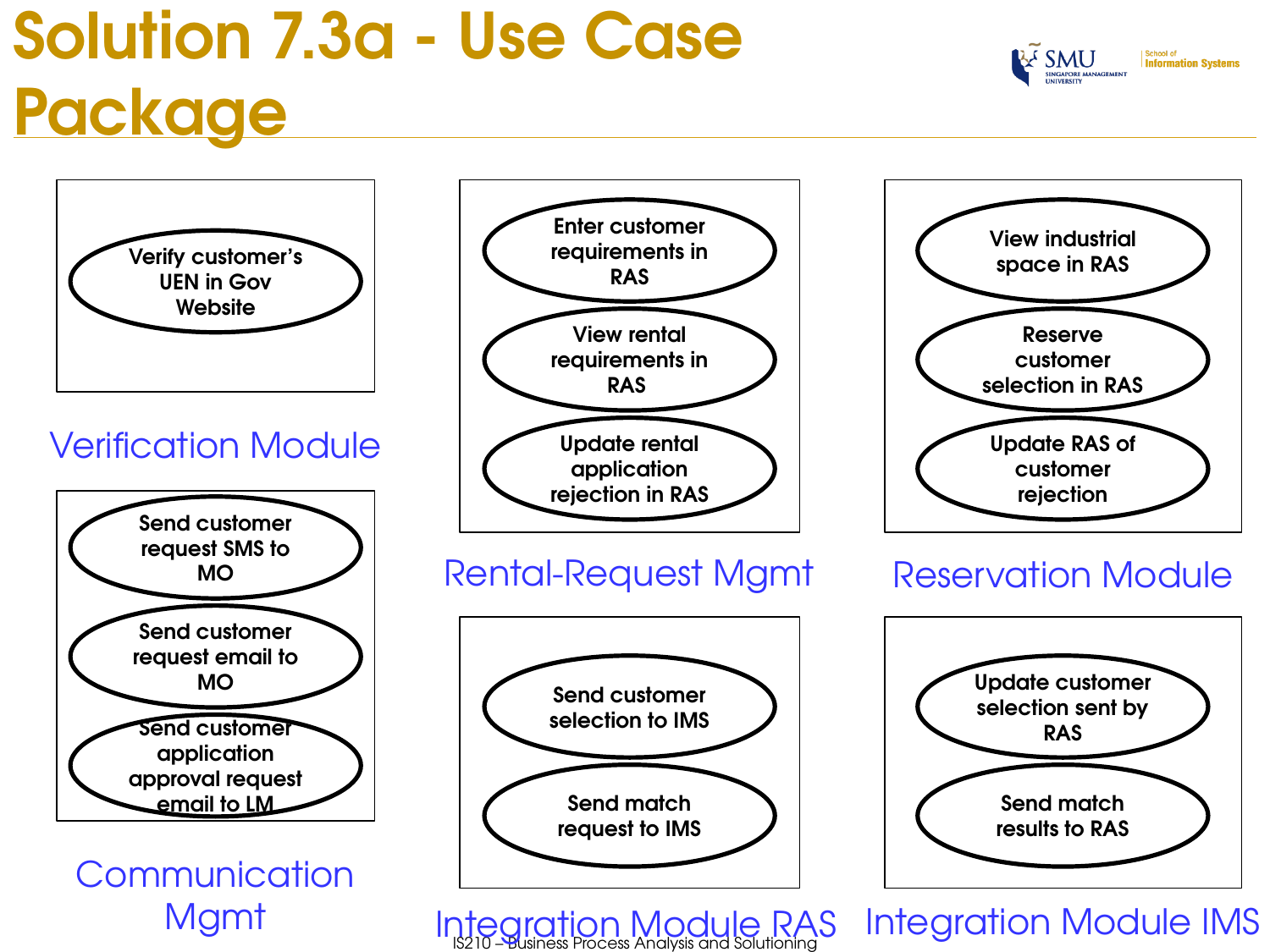

# Solution 7.3a - Use Case Package

Enter customer requirements in RAS
View industrial space in RAS
Verify customer’s UEN in Gov Website
View rental requirements in RAS
Reserve customer selection in RAS
Verification Module
Update rental application rejection in RAS
Update RAS of customer rejection

Send customer request SMS to MO
Rental-Request Mgmt
Reservation Module
Send customer request email to MO

Send customer selection to IMS
Update customer selection sent by RAS
Send customer application approval request email to LM
Send match request to IMS
Send match results to RAS
Communication Mgmt
Integration Module IMS
Integration Module RAS